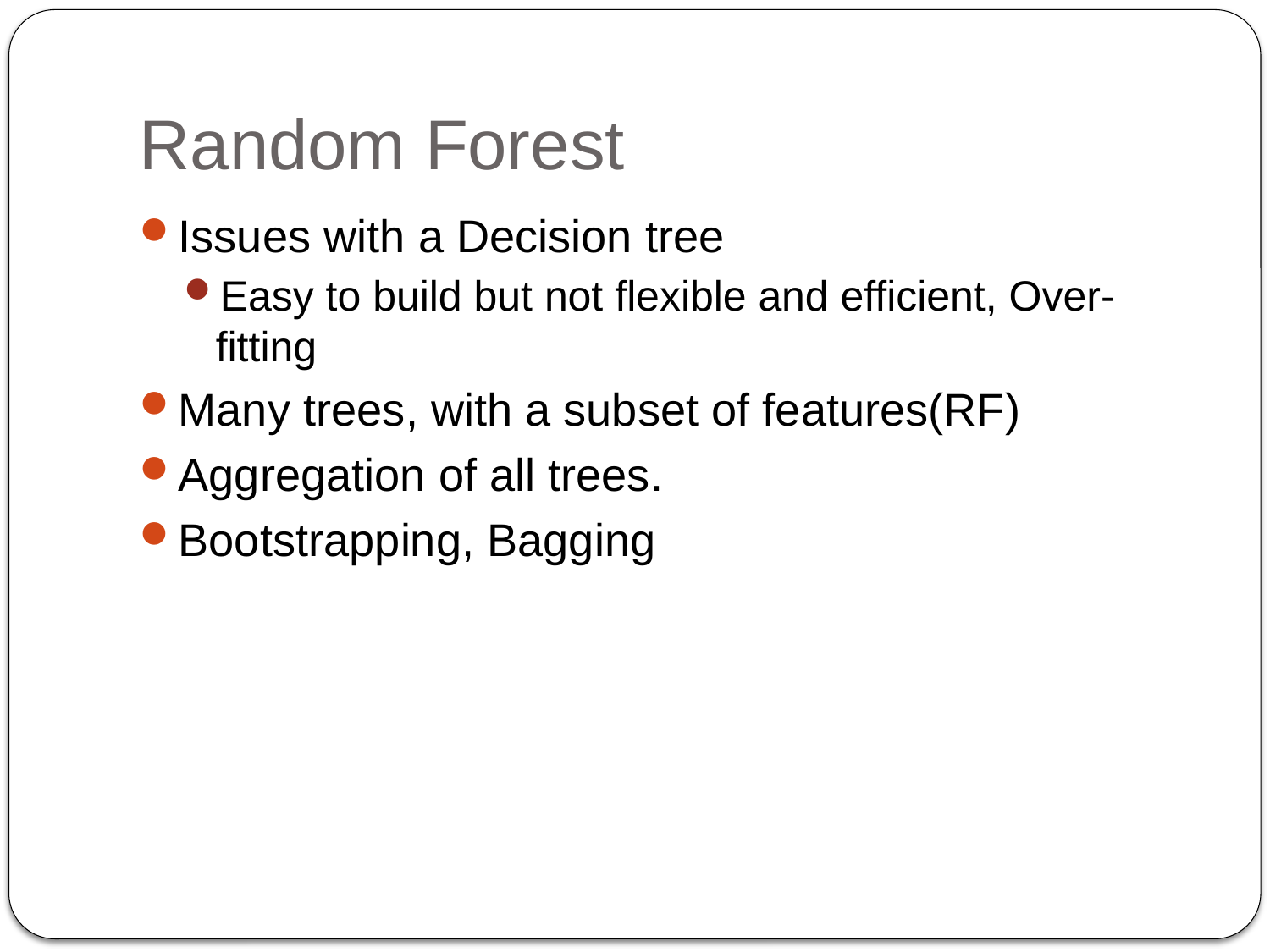

# Random Forest
Issues with a Decision tree
Easy to build but not flexible and efficient, Over-fitting
Many trees, with a subset of features(RF)
Aggregation of all trees.
Bootstrapping, Bagging